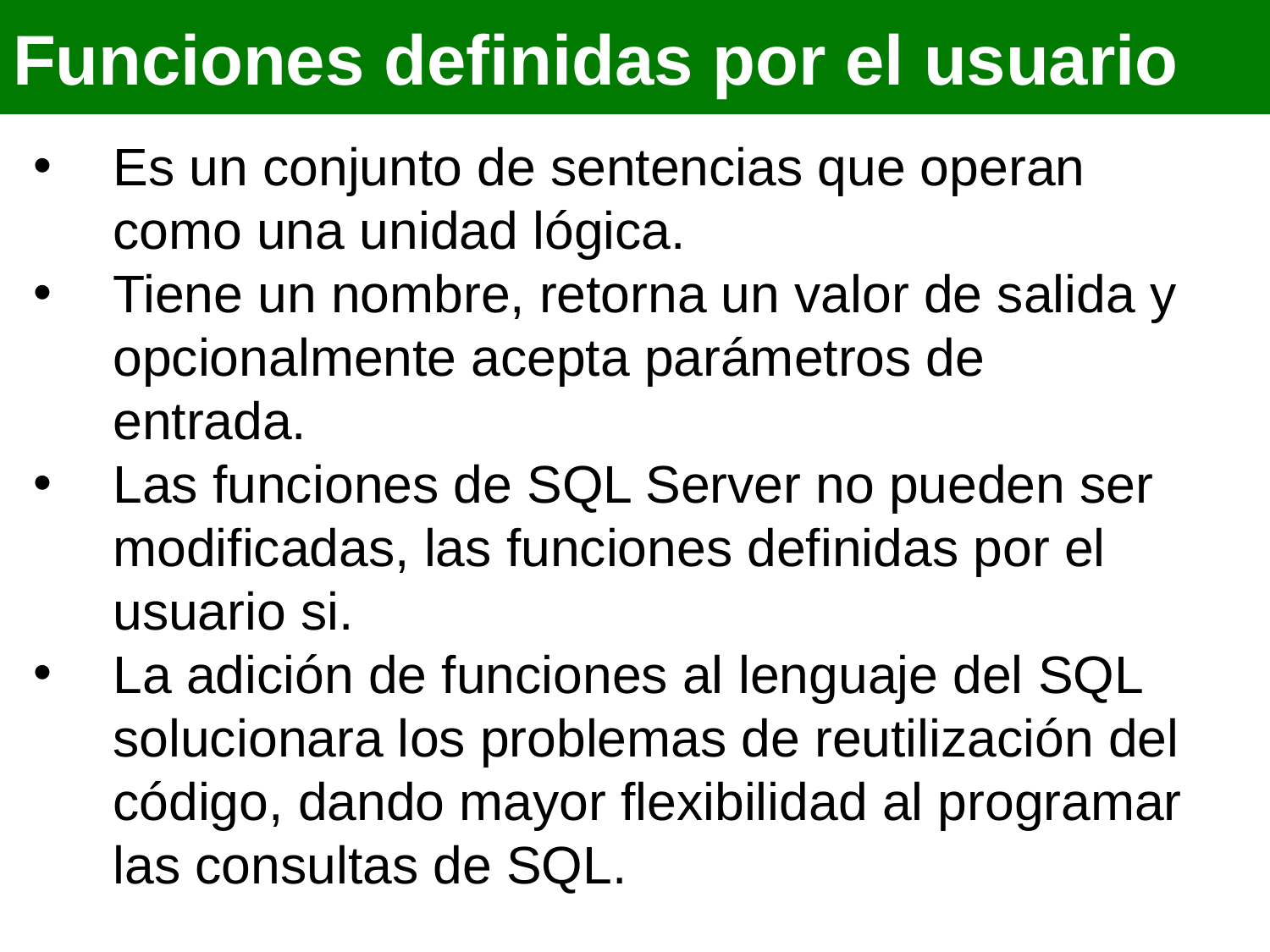

# Funciones definidas por el usuario
Es un conjunto de sentencias que operan como una unidad lógica.
Tiene un nombre, retorna un valor de salida y opcionalmente acepta parámetros de entrada.
Las funciones de SQL Server no pueden ser modificadas, las funciones definidas por el usuario si.
La adición de funciones al lenguaje del SQL solucionara los problemas de reutilización del código, dando mayor flexibilidad al programar las consultas de SQL.